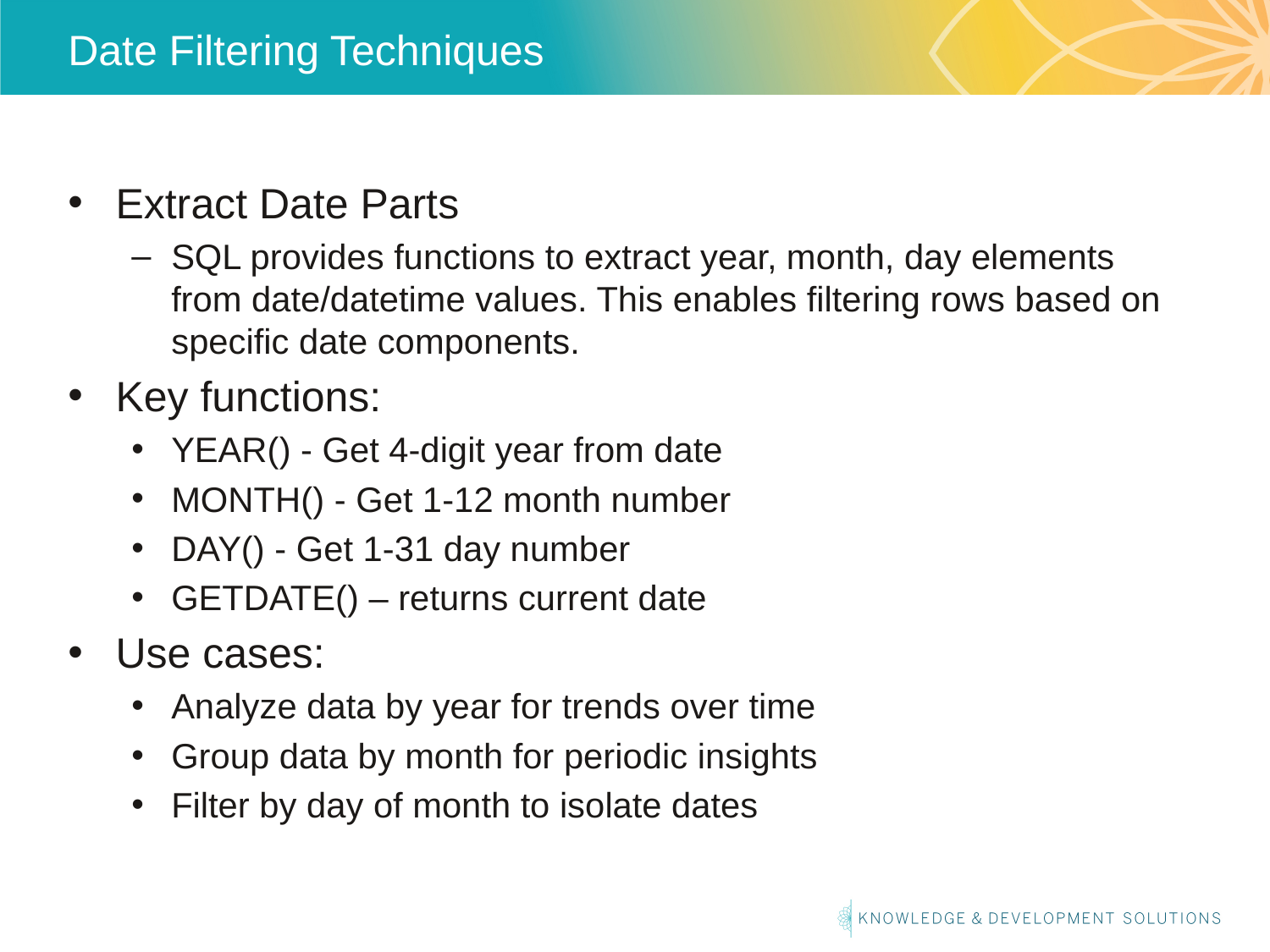

# Date Filtering Techniques
Extract Date Parts
SQL provides functions to extract year, month, day elements from date/datetime values. This enables filtering rows based on specific date components.
Key functions:
YEAR() - Get 4-digit year from date
MONTH() - Get 1-12 month number
DAY() - Get 1-31 day number
GETDATE() – returns current date
Use cases:
Analyze data by year for trends over time
Group data by month for periodic insights
Filter by day of month to isolate dates